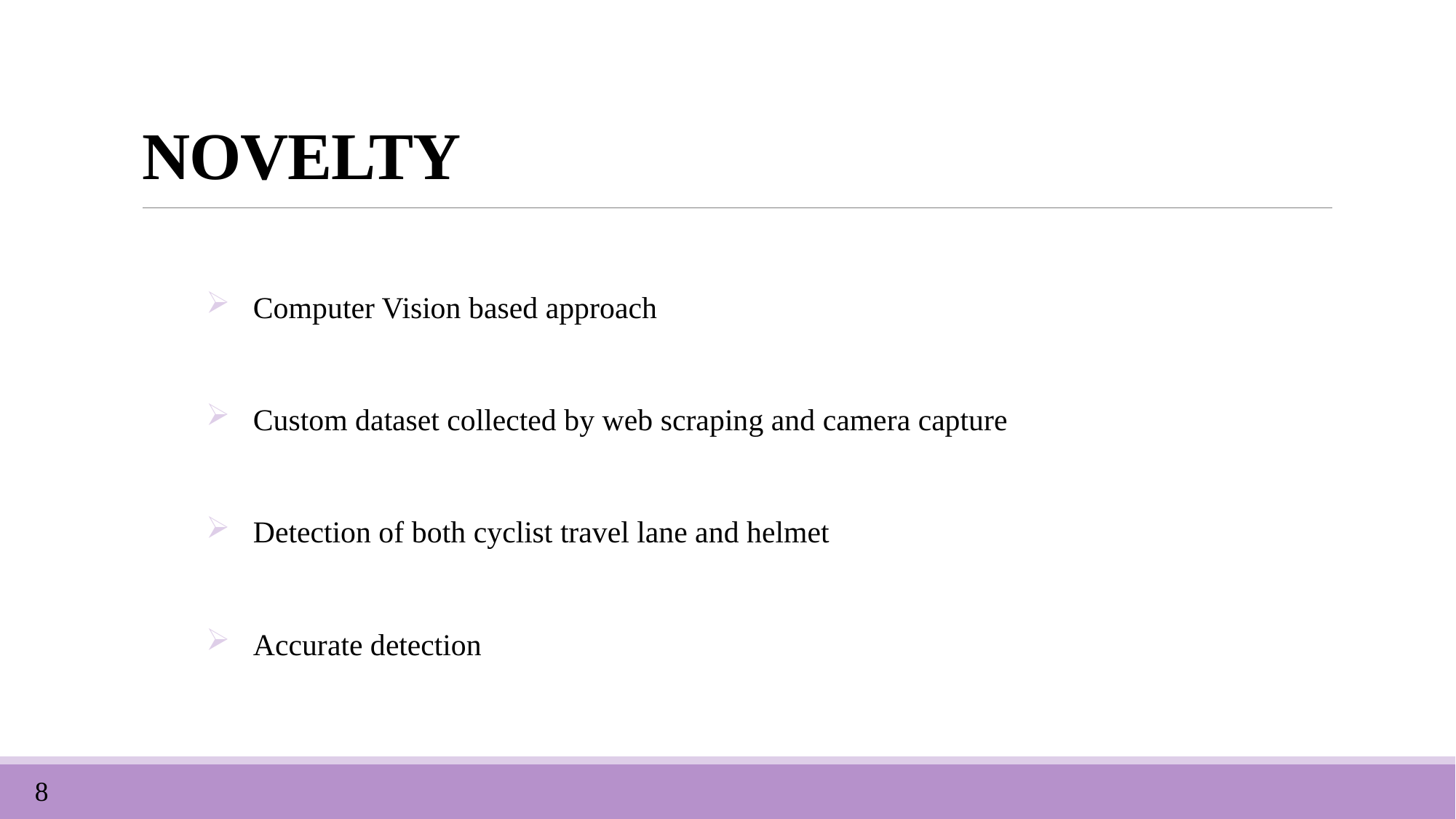

# NOVELTY
   Computer Vision based approach
   Custom dataset collected by web scraping and camera capture
   Detection of both cyclist travel lane and helmet
   Accurate detection

8